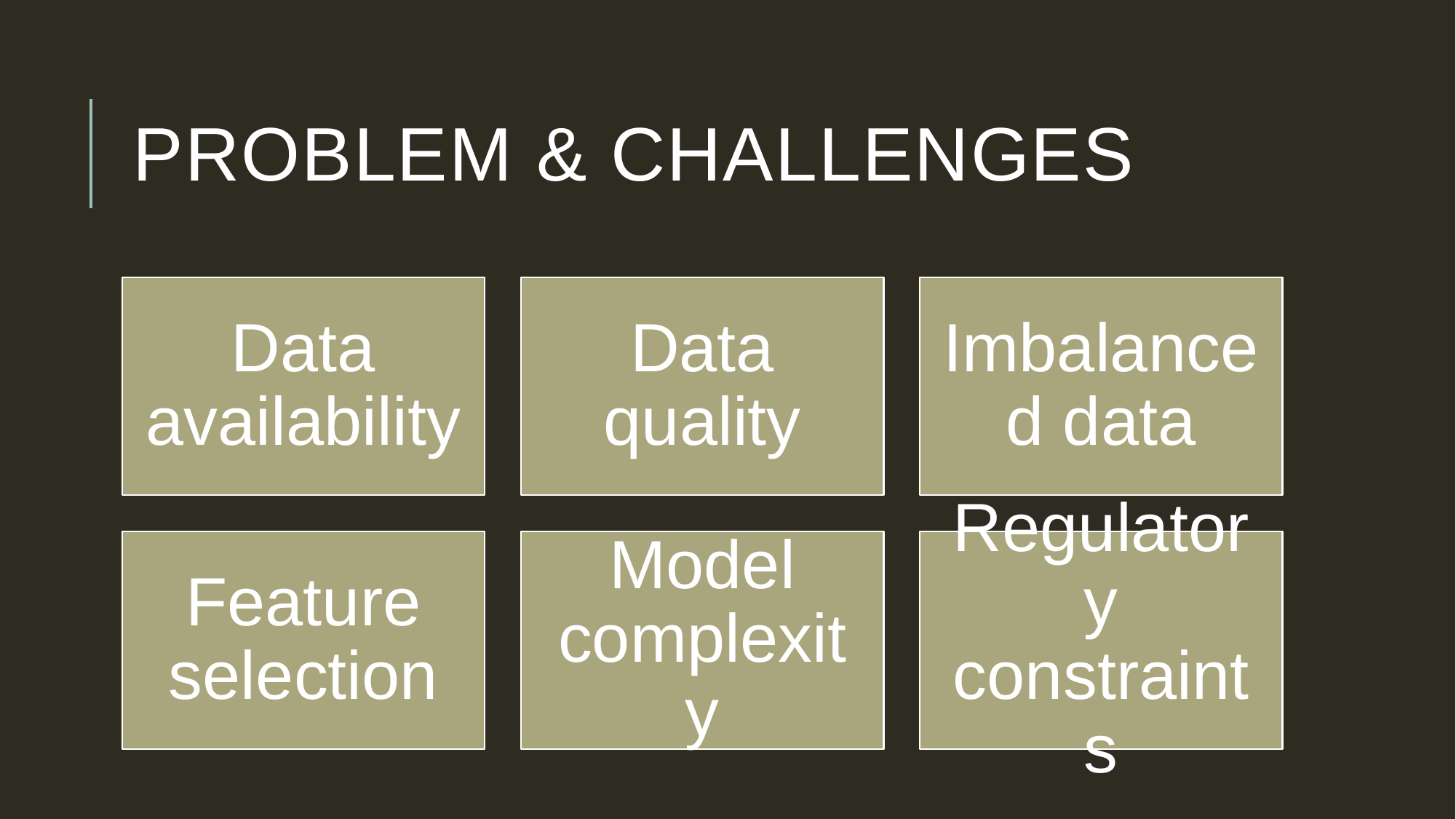

# Problem & Challenges
Data availability
Data quality
Imbalanced data
Feature selection
Model complexity
Regulatory constraints